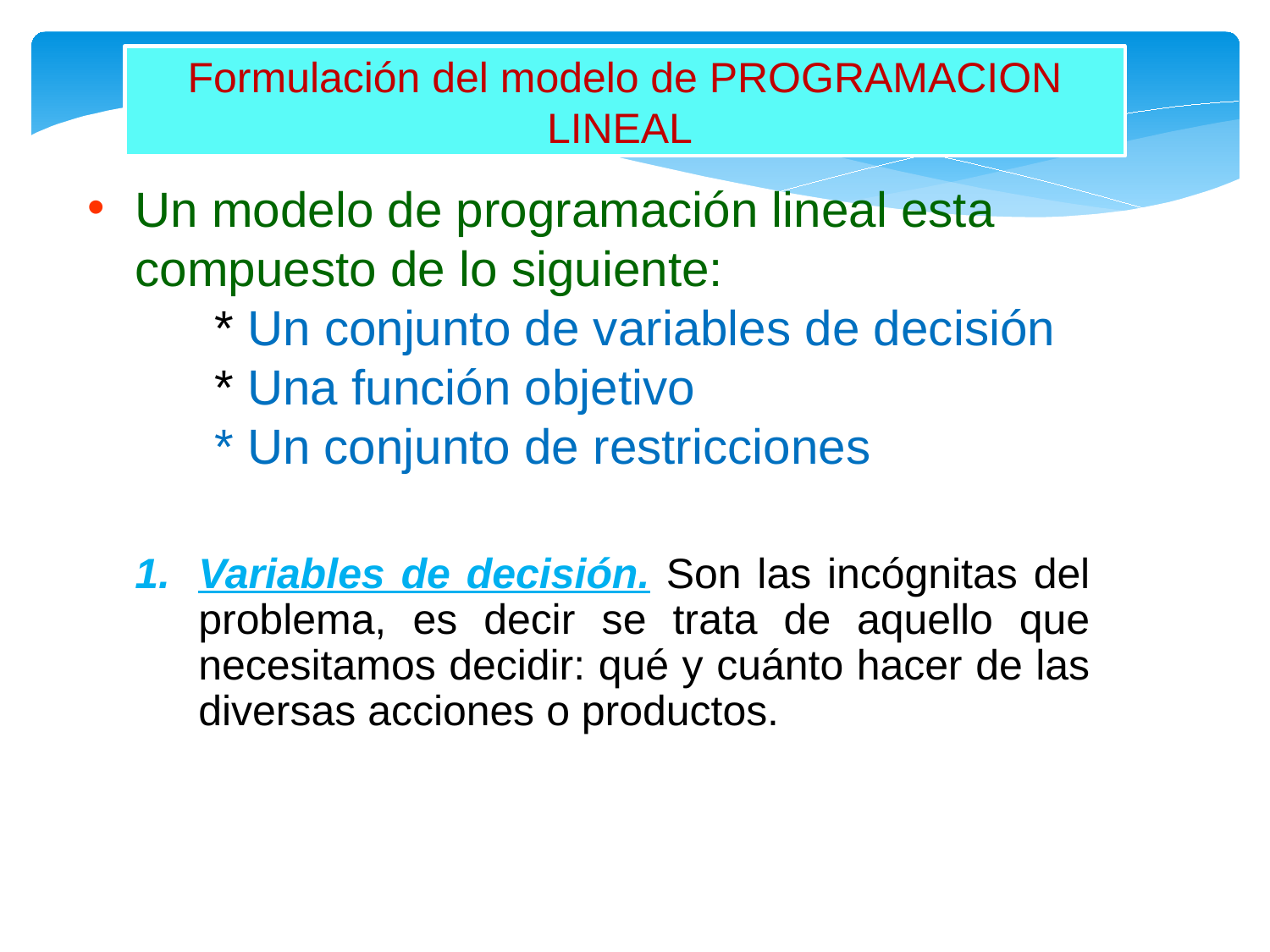

Formulación del modelo de PROGRAMACION LINEAL
Un modelo de programación lineal esta compuesto de lo siguiente:
	* Un conjunto de variables de decisión
	* Una función objetivo
	* Un conjunto de restricciones
Variables de decisión. Son las incógnitas del problema, es decir se trata de aquello que necesitamos decidir: qué y cuánto hacer de las diversas acciones o productos.